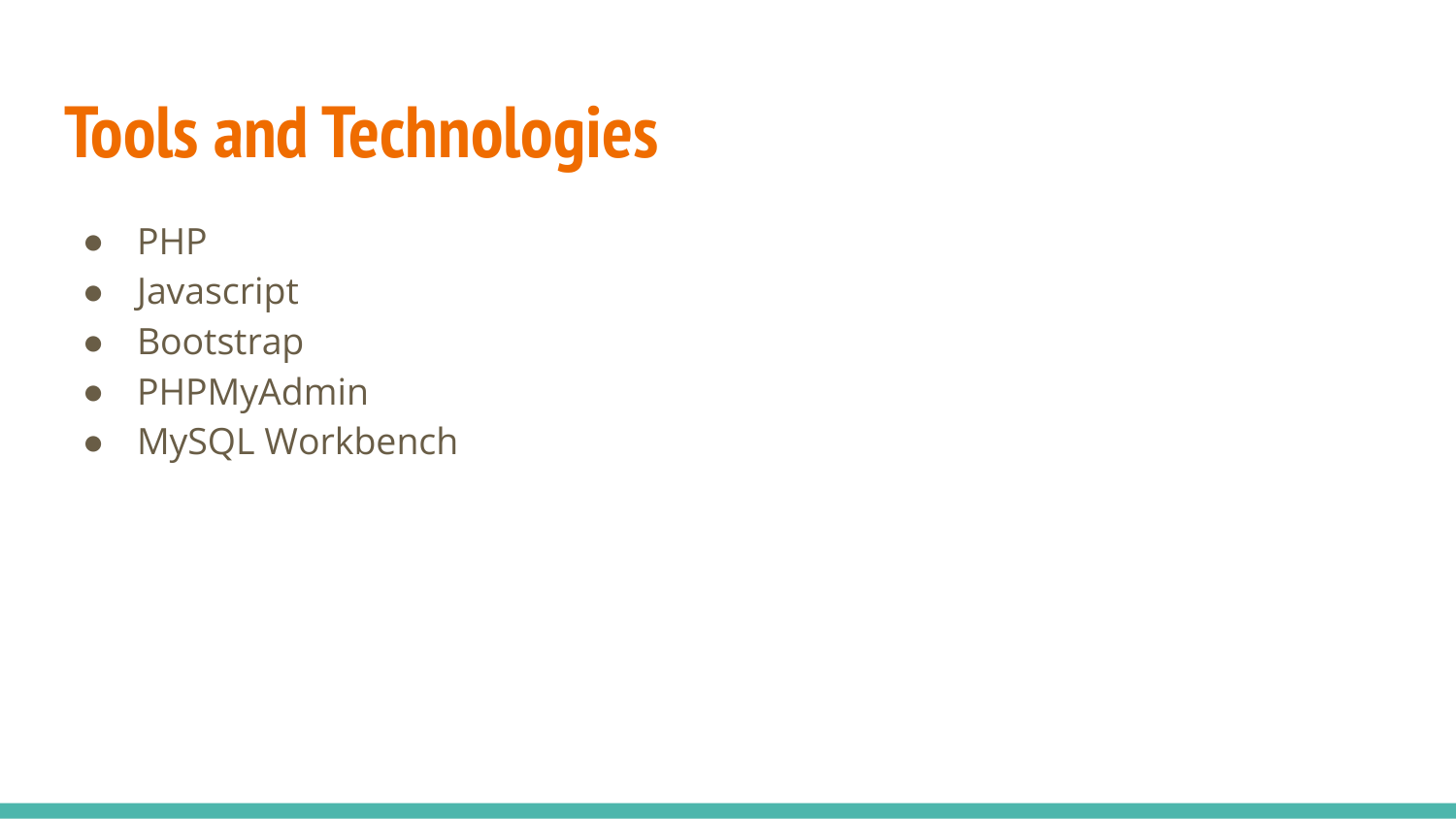

# Tools and Technologies
PHP
Javascript
Bootstrap
PHPMyAdmin
MySQL Workbench